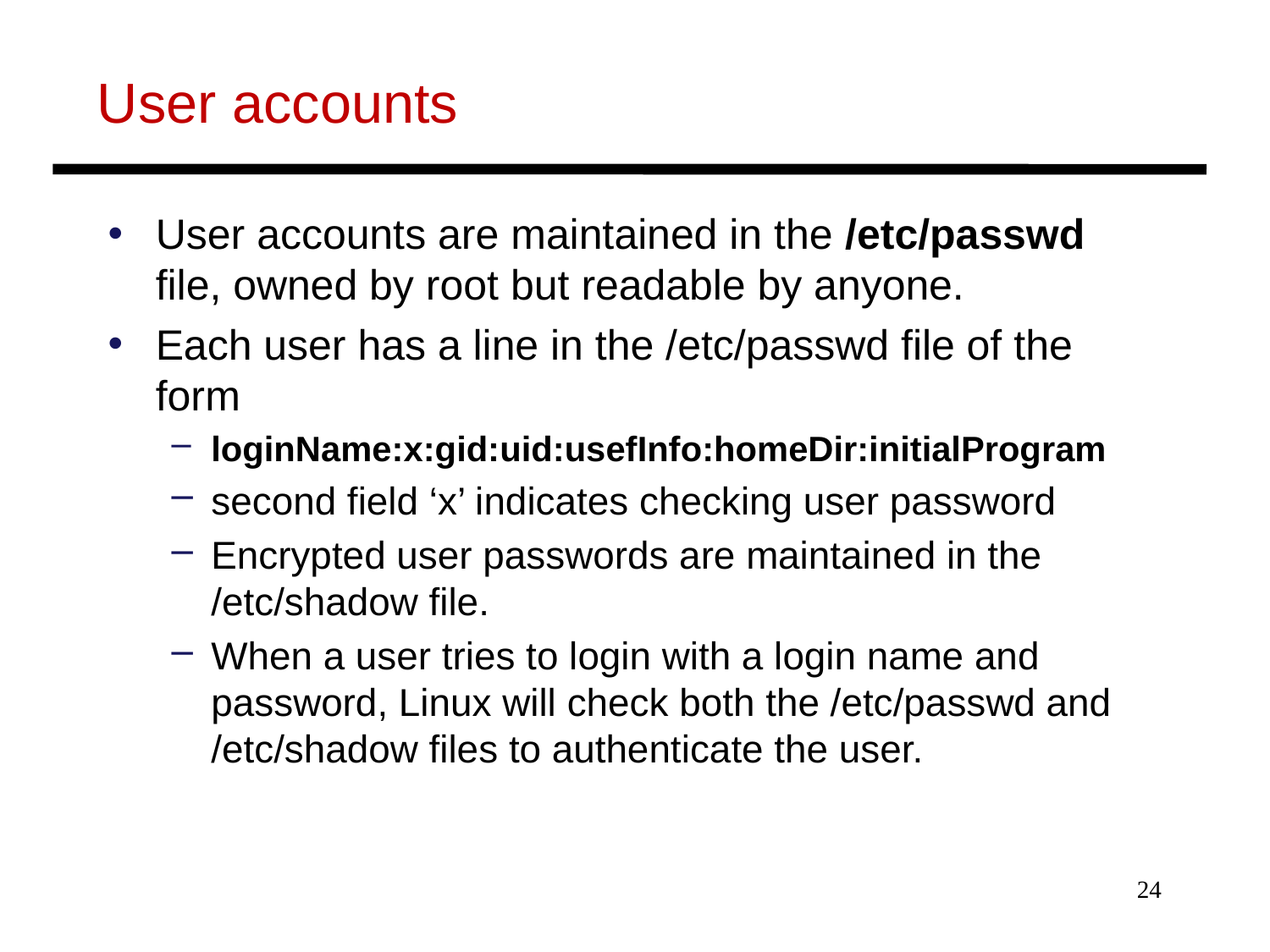

# User accounts
User accounts are maintained in the /etc/passwd file, owned by root but readable by anyone.
Each user has a line in the /etc/passwd file of the form
loginName:x:gid:uid:usefInfo:homeDir:initialProgram
second field ‘x’ indicates checking user password
Encrypted user passwords are maintained in the /etc/shadow file.
When a user tries to login with a login name and password, Linux will check both the /etc/passwd and /etc/shadow files to authenticate the user.
24